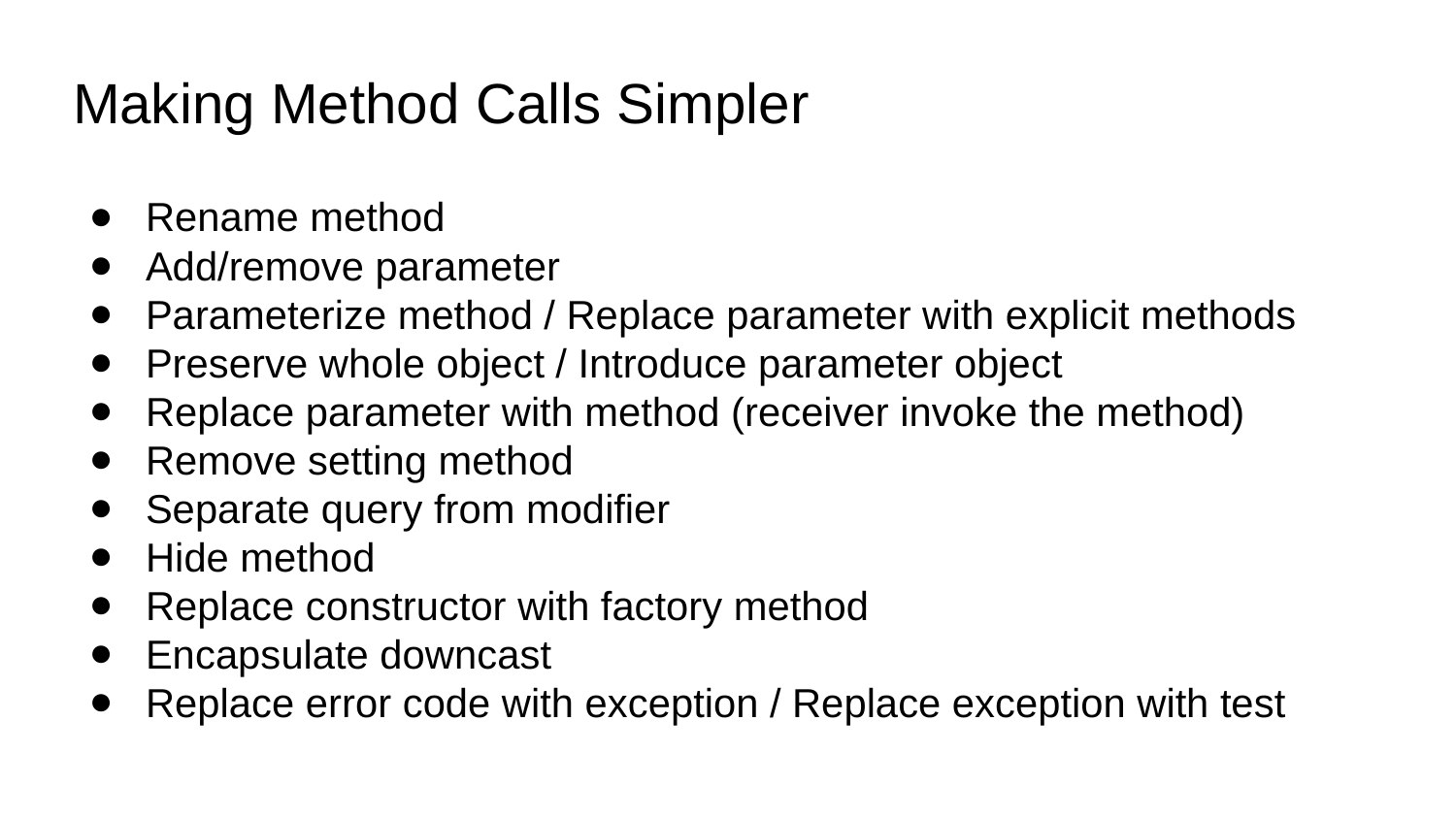

Making Method Calls Simpler
Rename method
Add/remove parameter
Parameterize method / Replace parameter with explicit methods
Preserve whole object / Introduce parameter object
Replace parameter with method (receiver invoke the method)
Remove setting method
Separate query from modifier
Hide method
Replace constructor with factory method
Encapsulate downcast
Replace error code with exception / Replace exception with test